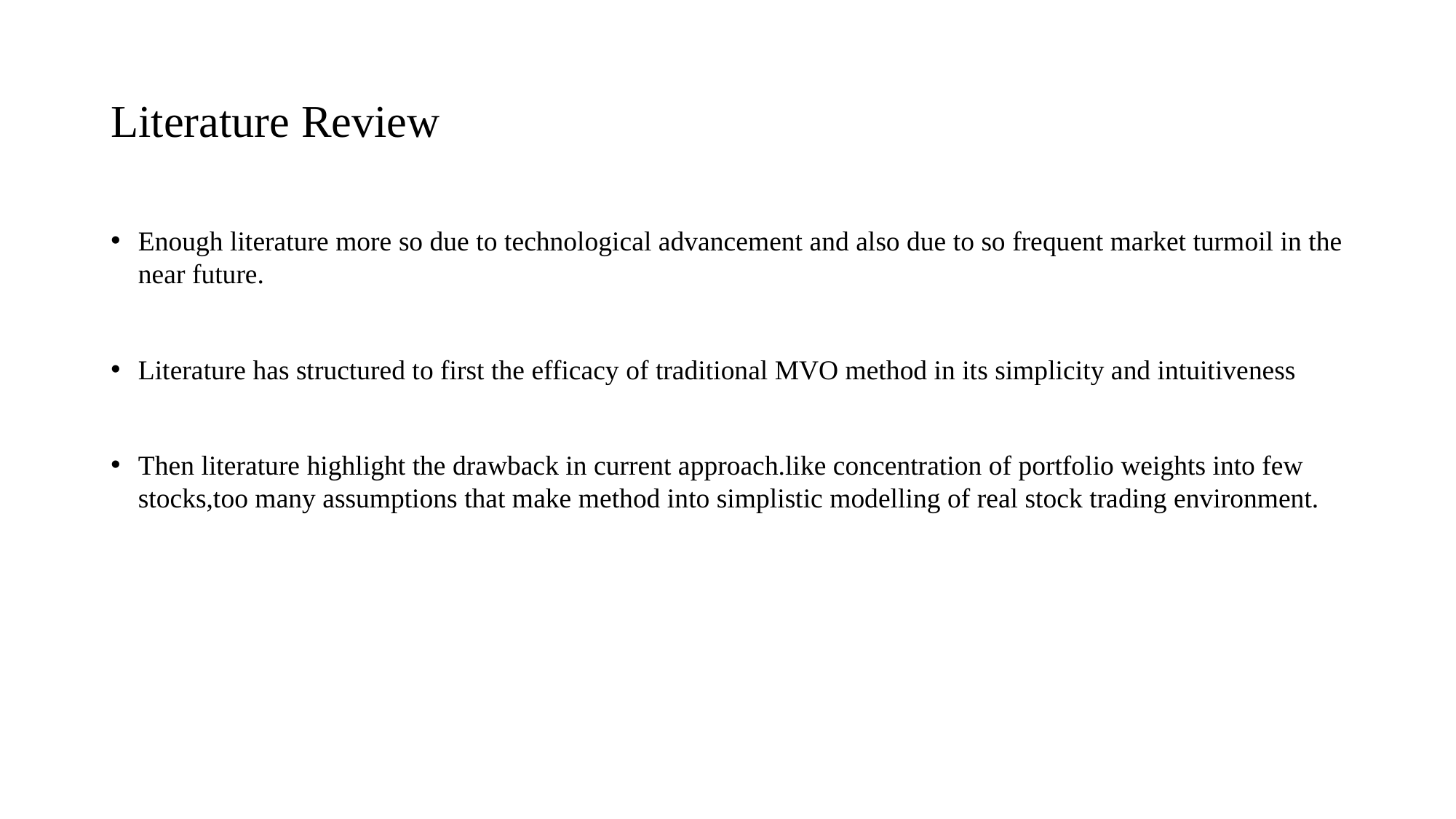

# Literature Review
Enough literature more so due to technological advancement and also due to so frequent market turmoil in the near future.

Literature has structured to first the efficacy of traditional MVO method in its simplicity and intuitiveness

Then literature highlight the drawback in current approach.like concentration of portfolio weights into few stocks,too many assumptions that make method into simplistic modelling of real stock trading environment.